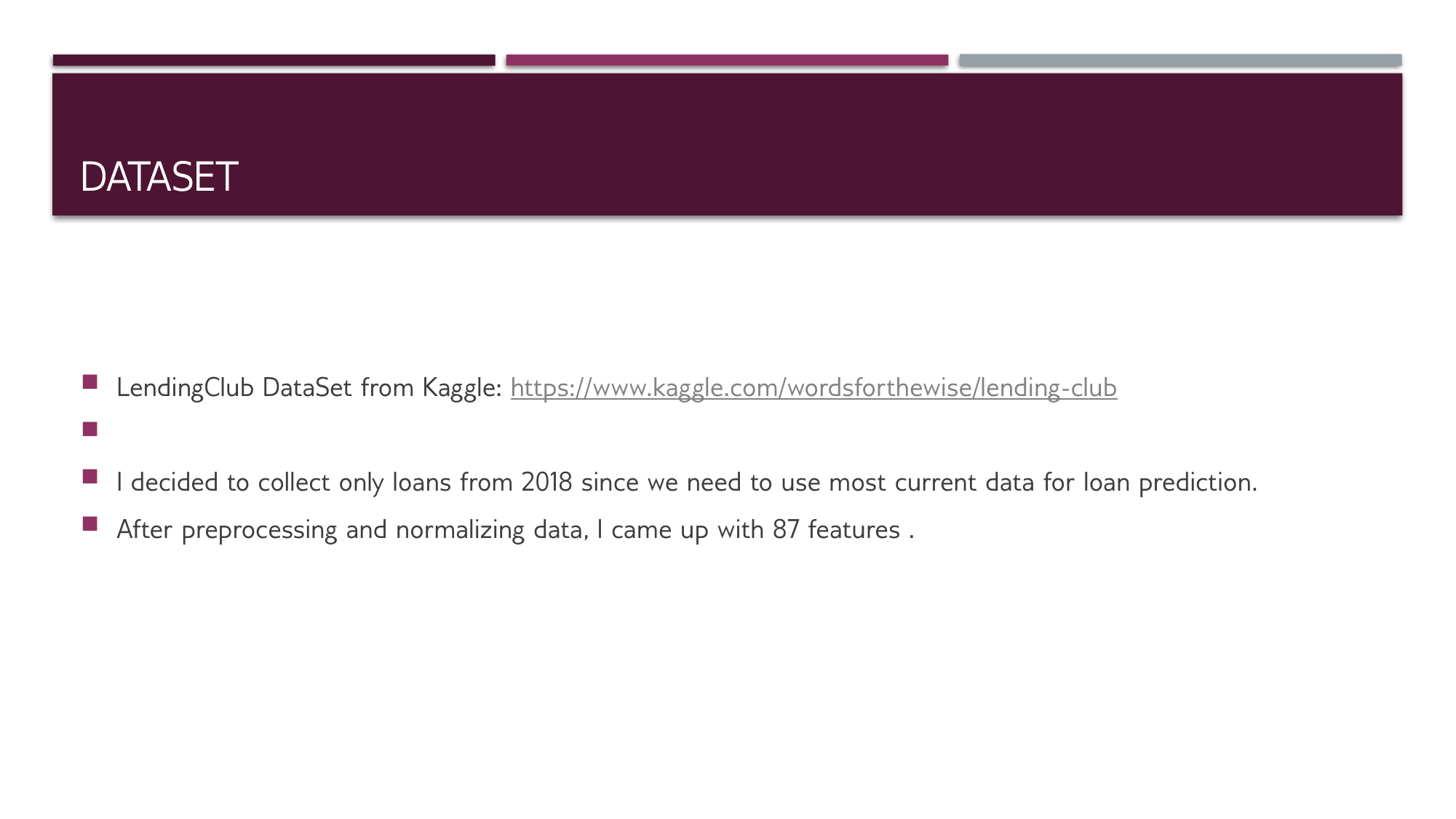

# DataSET
LendingClub DataSet from Kaggle: https://www.kaggle.com/wordsforthewise/lending-club

I decided to collect only loans from 2018 since we need to use most current data for loan prediction.
After preprocessing and normalizing data, I came up with 87 features .